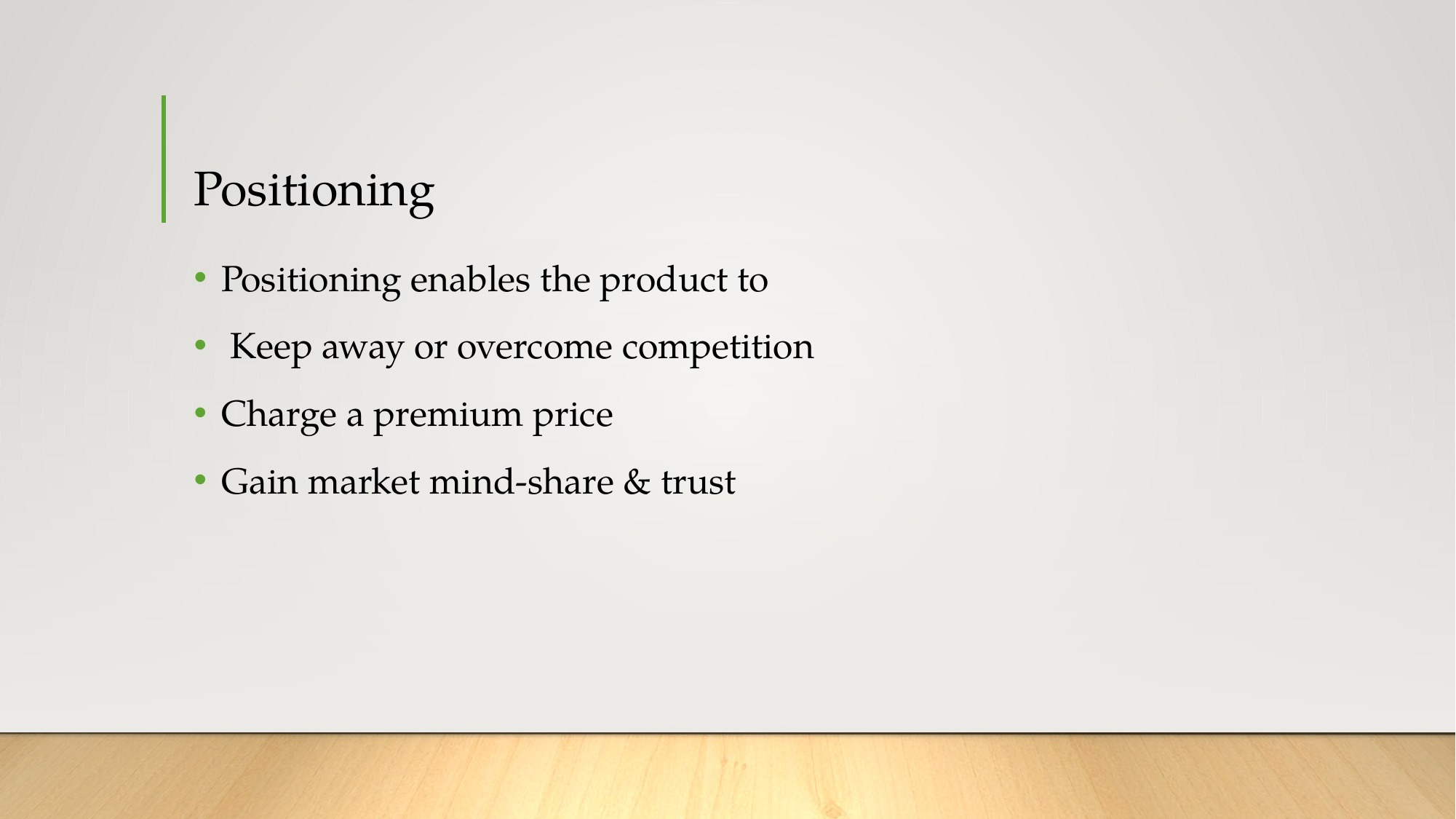

# Positioning
Positioning enables the product to
 Keep away or overcome competition
Charge a premium price
Gain market mind-share & trust